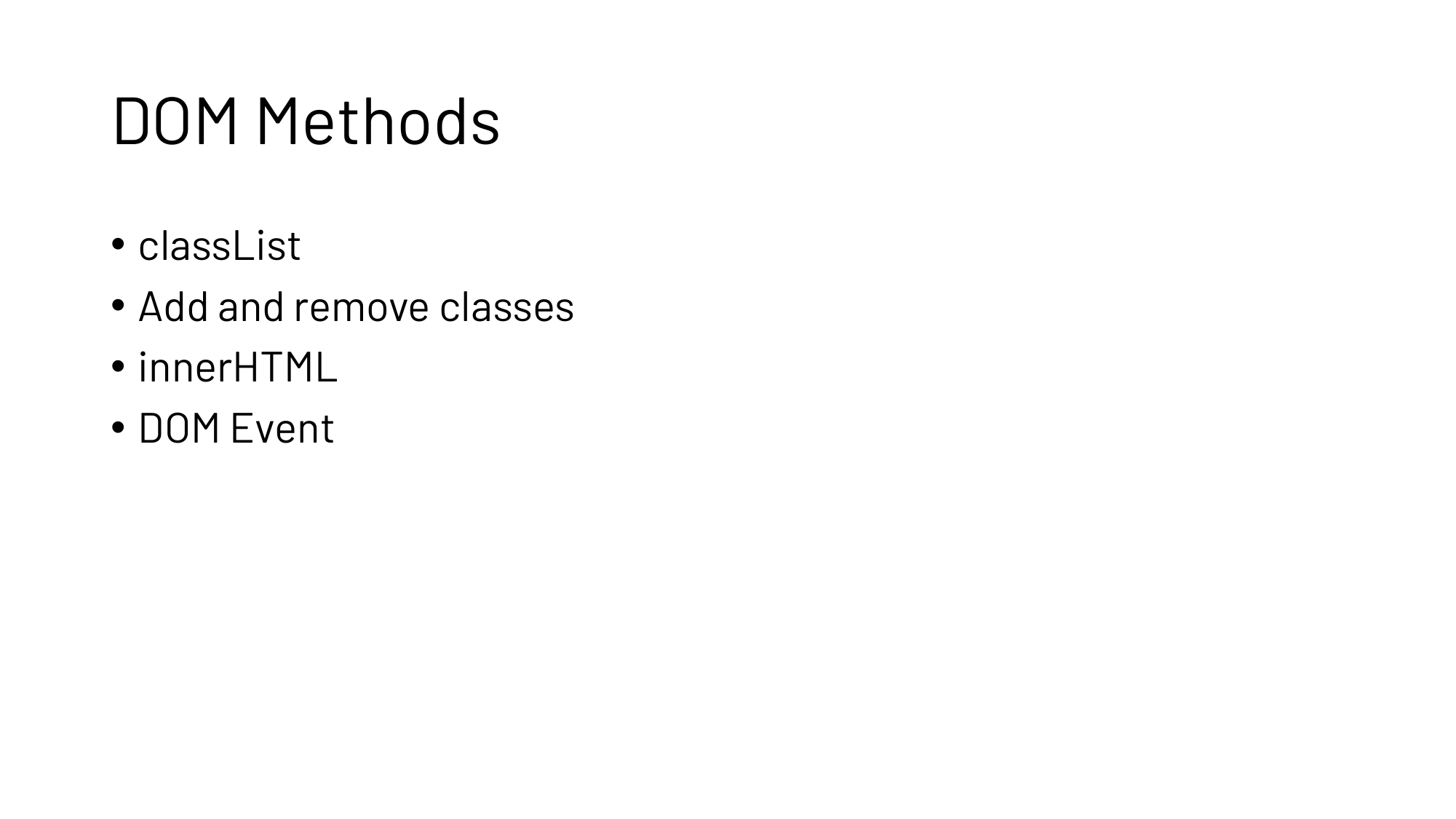

# DOM Methods
classList
Add and remove classes
innerHTML
DOM Event